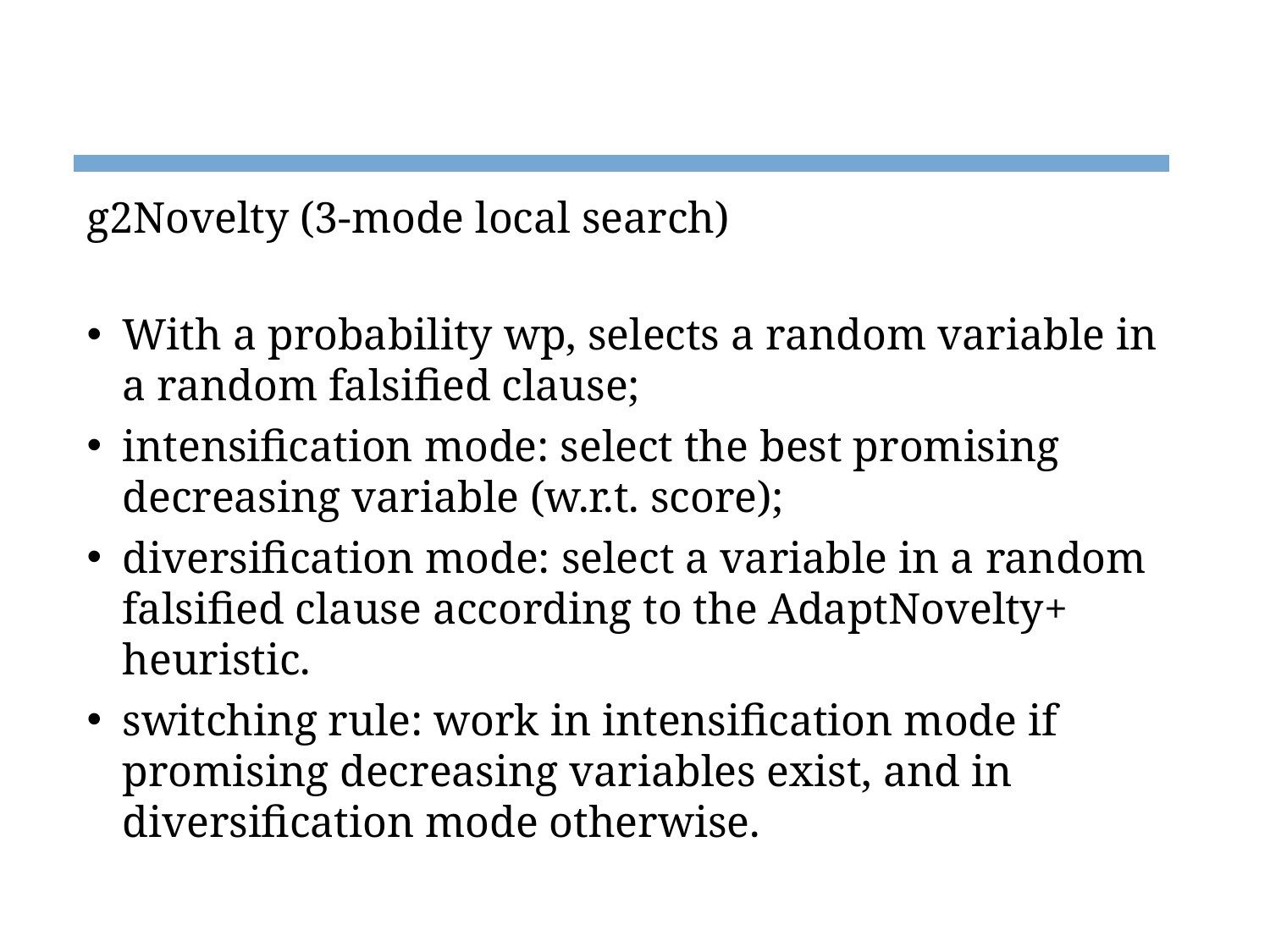

#
g2Novelty (3-mode local search)

With a probability wp, selects a random variable in a random falsified clause;
intensification mode: select the best promising decreasing variable (w.r.t. score);
diversification mode: select a variable in a random falsified clause according to the AdaptNovelty+ heuristic.
switching rule: work in intensification mode if promising decreasing variables exist, and in diversification mode otherwise.